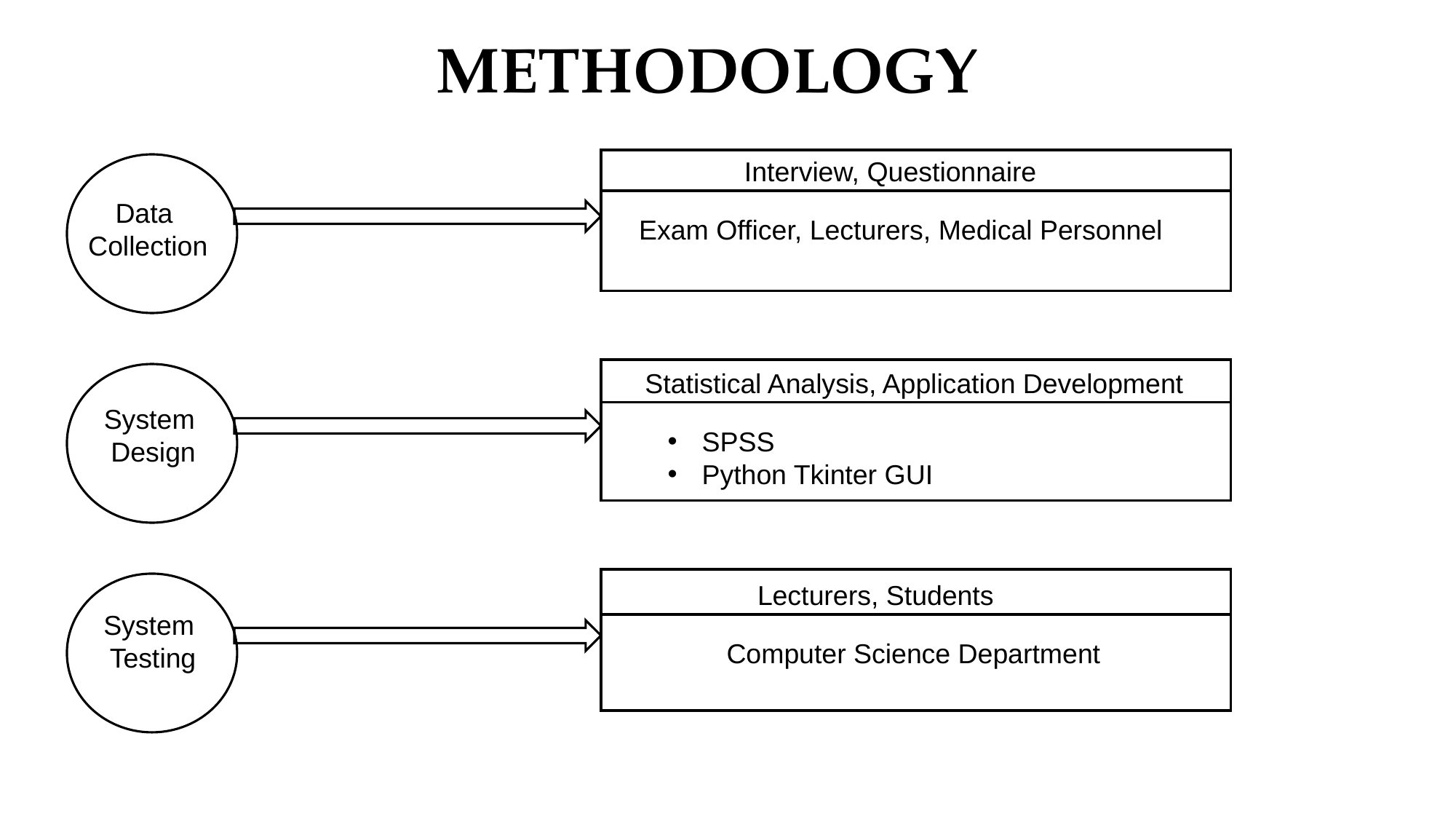

# METHODOLOGY
Interview, Questionnaire

Data
Collection
Exam Officer, Lecturers, Medical Personnel

Statistical Analysis, Application Development
System
Design
SPSS
Python Tkinter GUI

Lecturers, Students
System
Testing
Computer Science Department